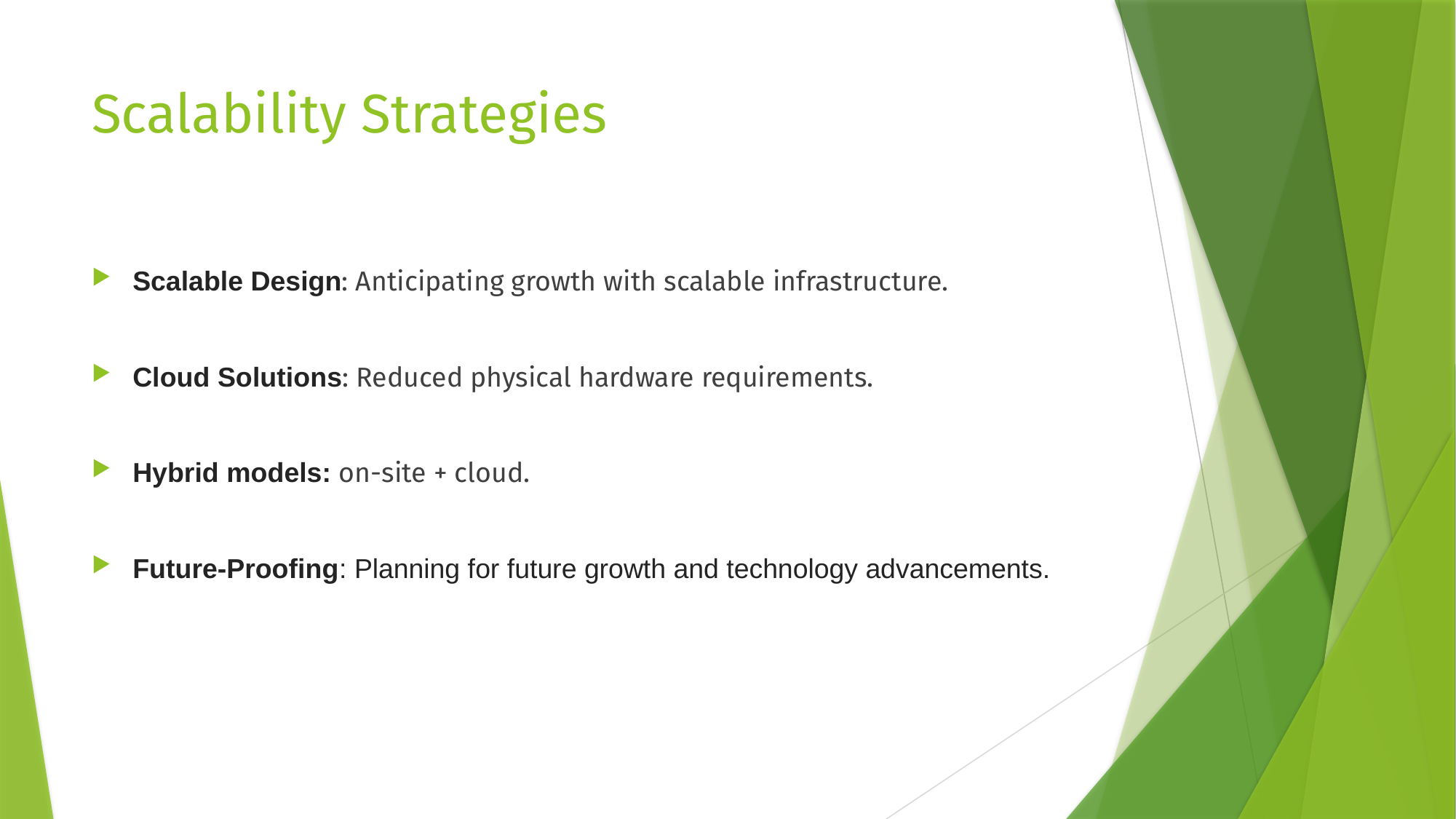

# Scalability Strategies
Scalable Design: Anticipating growth with scalable infrastructure.

Cloud Solutions: Reduced physical hardware requirements.

Hybrid models: on-site + cloud.

Future-Proofing: Planning for future growth and technology advancements.